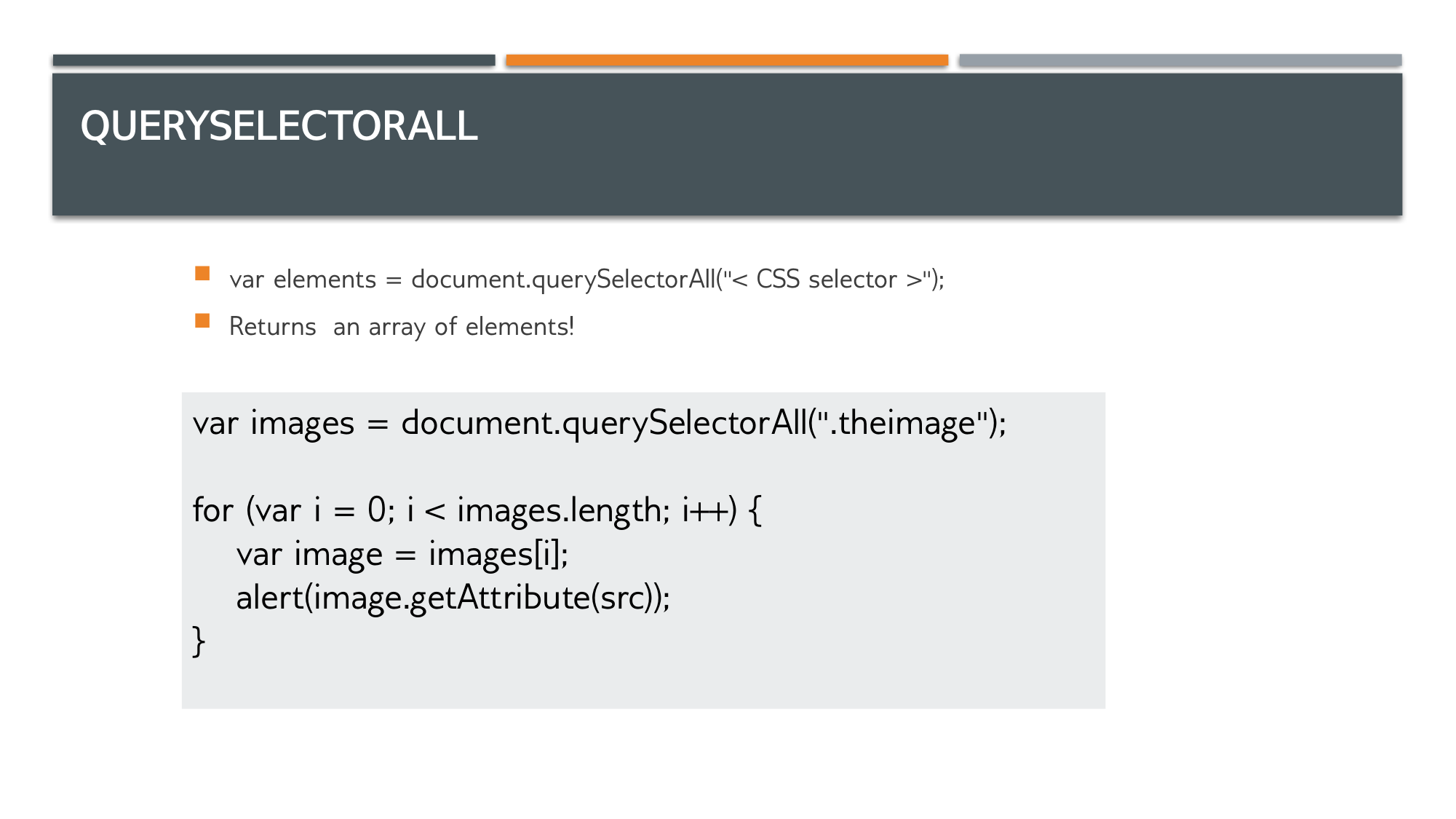

# querySelectorAll
var elements = document.querySelectorAll("< CSS selector >");
Returns  an array of elements!

var images = document.querySelectorAll(".theimage");

for (var i = 0; i < images.length; i++) {
    var image = images[i];
    alert(image.getAttribute(src));
}